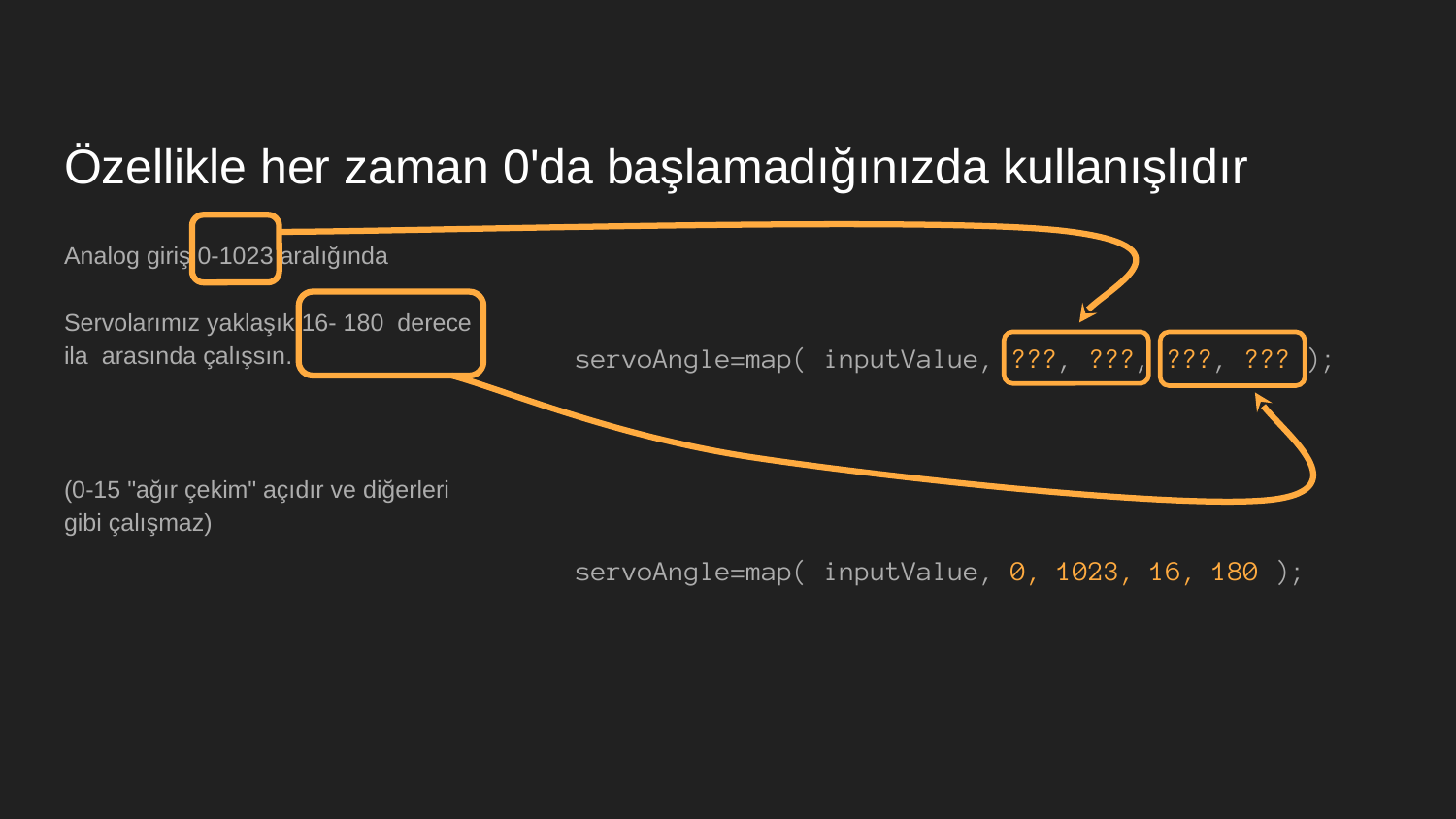

# Özellikle her zaman 0'da başlamadığınızda kullanışlıdır

Analog giriş 0-1023 aralığında

Servolarımız yaklaşık 16- 180  derece ila  arasında çalışsın.

(0-15 "ağır çekim" açıdır ve diğerleri gibi çalışmaz)

servoAngle=map( inputValue, ???, ???, ???, ??? );

servoAngle=map( inputValue, 0, 1023, 16, 180 );